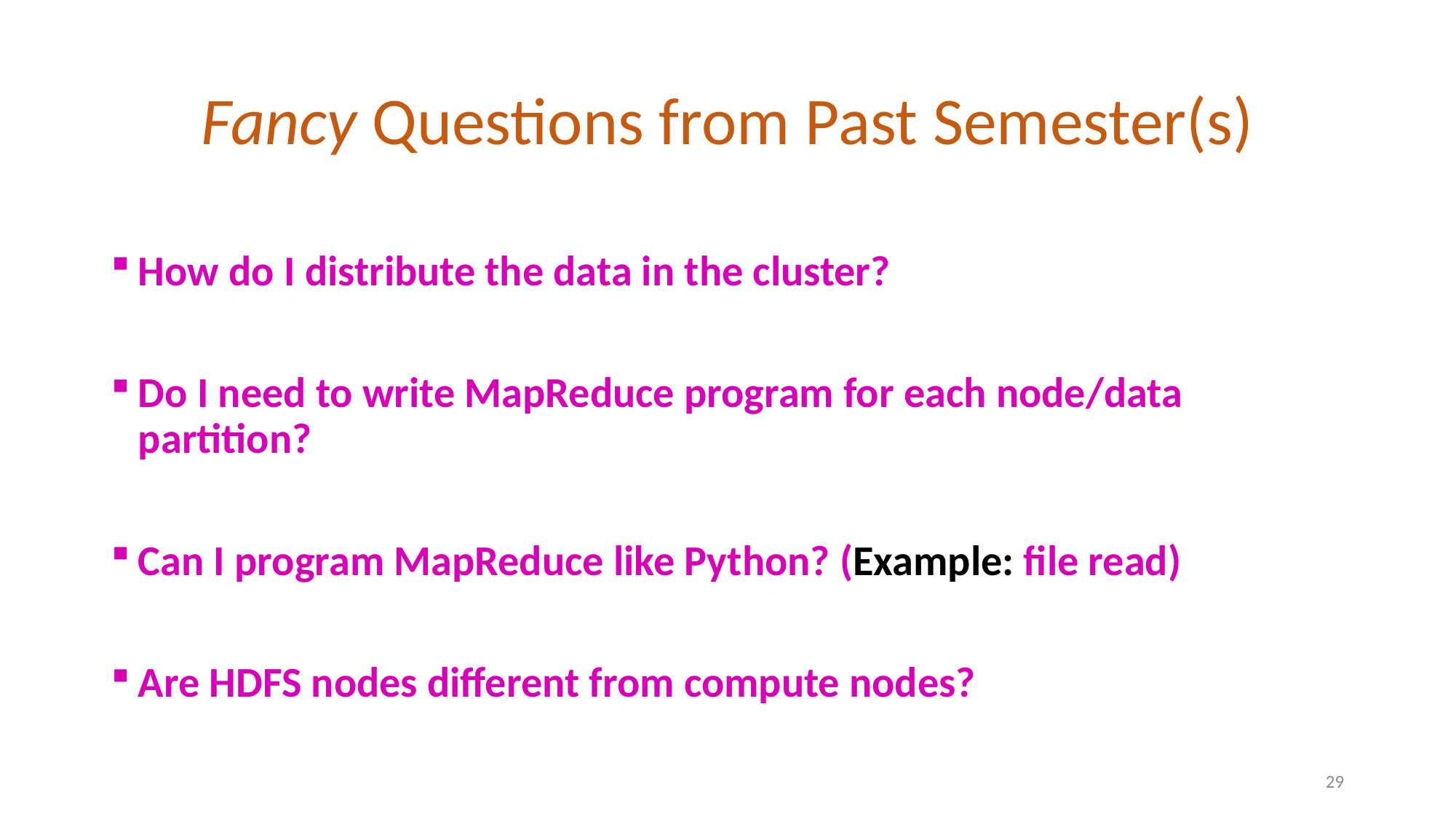

# Fancy Questions from Past Semester(s)

How do I distribute the data in the cluster?

Do I need to write MapReduce program for each node/data partition?

Can I program MapReduce like Python? (Example: file read)

Are HDFS nodes different from compute nodes?

29